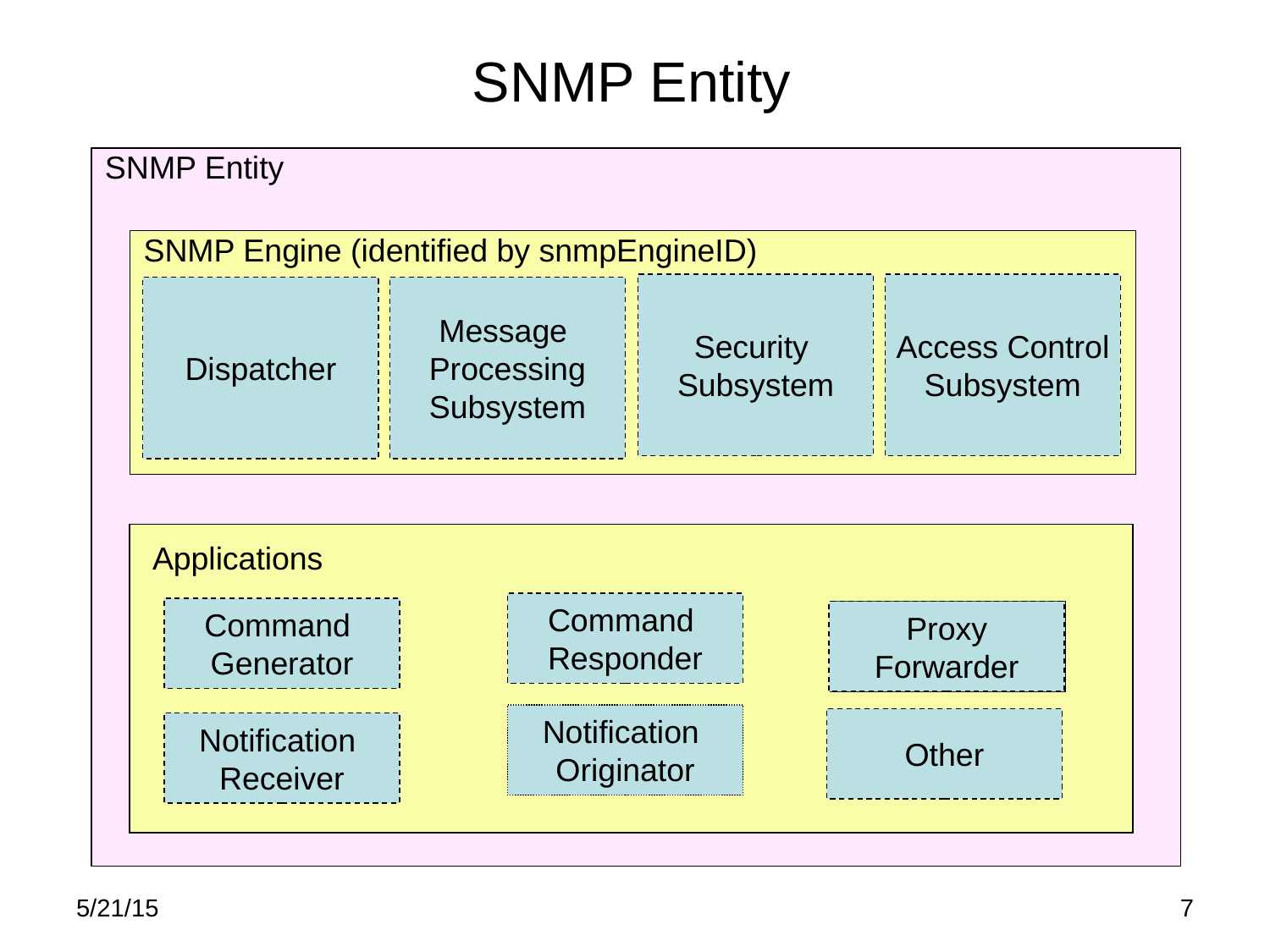

# SNMP Entity
SNMP Entity

SNMP Engine (identified by snmpEngineID)

Security
Subsystem
Access Control
Subsystem
Dispatcher
Message
Processing
Subsystem

Applications
Command
Responder
Command
Generator
Proxy
Forwarder

Notification
Originator
Other
Notification
Receiver
5/21/15
7